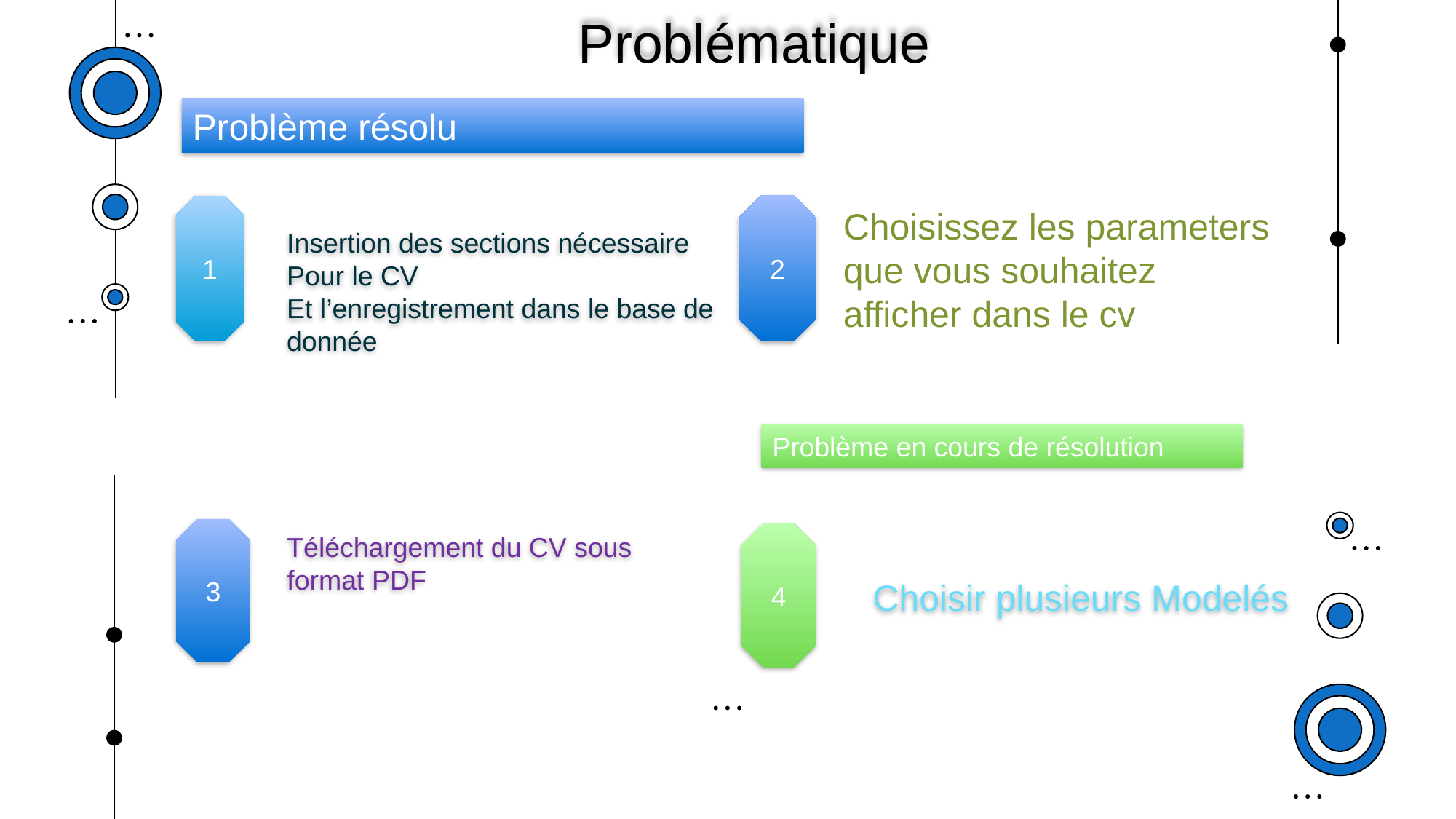

Problématique
Problème résolu
2
1
Choisissez les parameters que vous souhaitez afficher dans le cv
Insertion des sections nécessaire
Pour le CV
Et l’enregistrement dans le base de donnée

Problème en cours de résolution
3
4
Téléchargement du CV sous format PDF
Choisir plusieurs Modelés